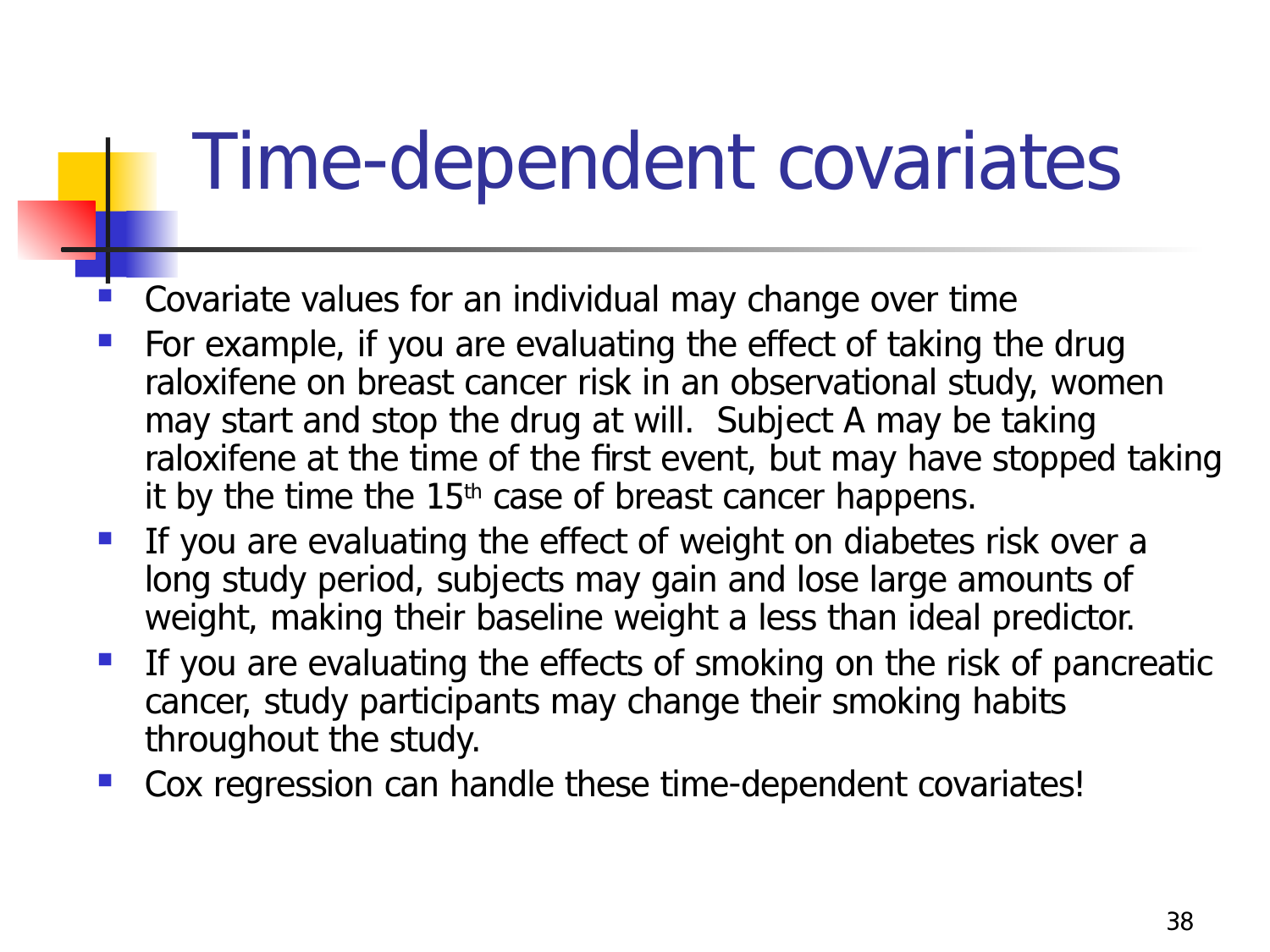

#
Time-dependent covariates
Covariate values for an individual may change over time
For example, if you are evaluating the effect of taking the drug raloxifene on breast cancer risk in an observational study, women may start and stop the drug at will.  Subject A may be taking raloxifene at the time of the first event, but may have stopped taking it by the time the 15th case of breast cancer happens.
If you are evaluating the effect of weight on diabetes risk over a long study period, subjects may gain and lose large amounts of weight, making their baseline weight a less than ideal predictor.
If you are evaluating the effects of smoking on the risk of pancreatic cancer, study participants may change their smoking habits throughout the study.
Cox regression can handle these time-dependent covariates!
38